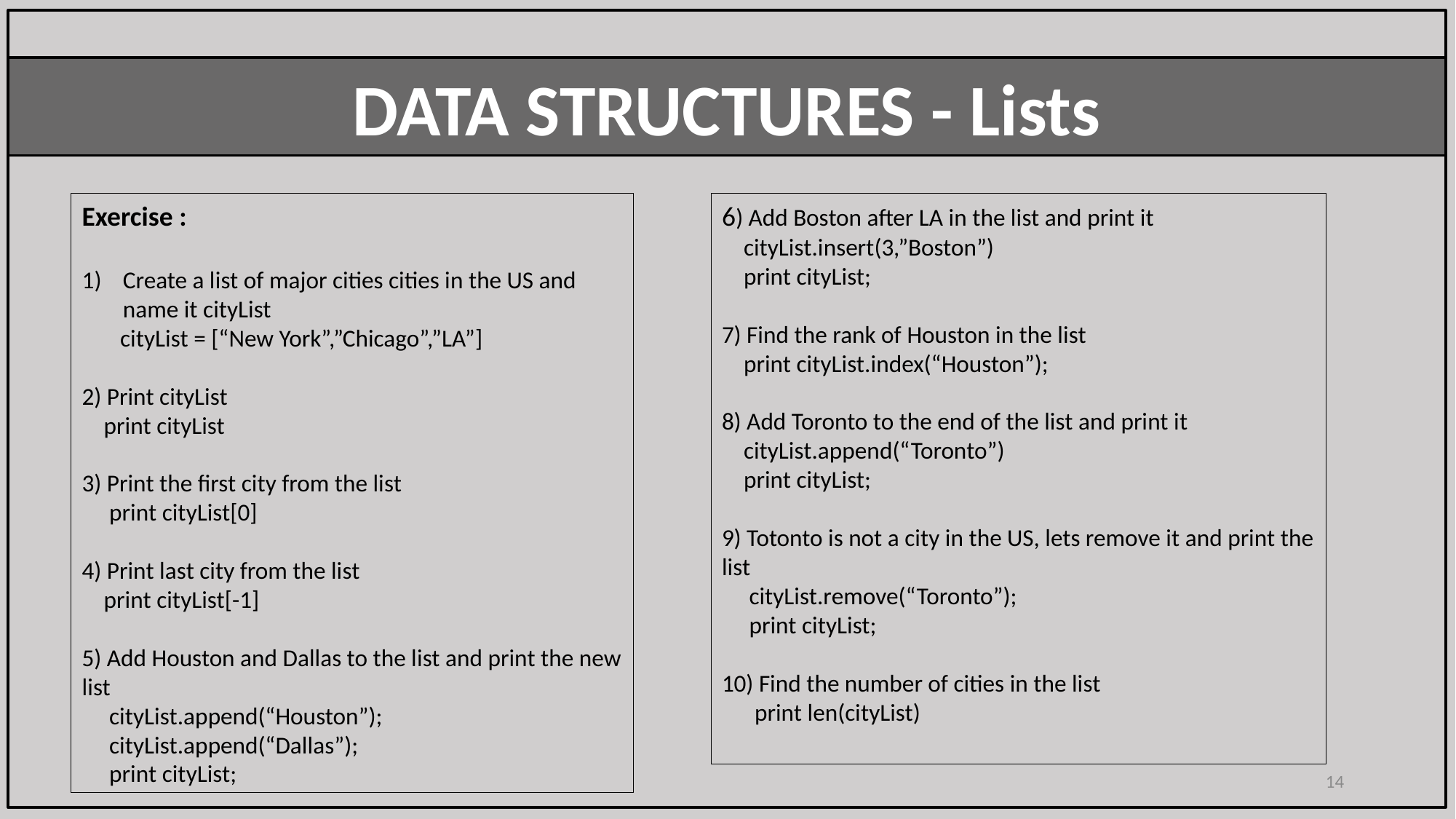

DATA STRUCTURES - Lists
Exercise :

Create a list of major cities cities in the US and name it cityList
       cityList = [“New York”,”Chicago”,”LA”]

2) Print cityList
    print cityList

3) Print the first city from the list
     print cityList[0]

4) Print last city from the list
    print cityList[-1]

5) Add Houston and Dallas to the list and print the new list
     cityList.append(“Houston”);
     cityList.append(“Dallas”);
     print cityList;
6) Add Boston after LA in the list and print it
    cityList.insert(3,”Boston”)
    print cityList;

7) Find the rank of Houston in the list
    print cityList.index(“Houston”);

8) Add Toronto to the end of the list and print it
    cityList.append(“Toronto”)
    print cityList;

9) Totonto is not a city in the US, lets remove it and print the list
     cityList.remove(“Toronto”);
     print cityList;

10) Find the number of cities in the list
      print len(cityList)

14